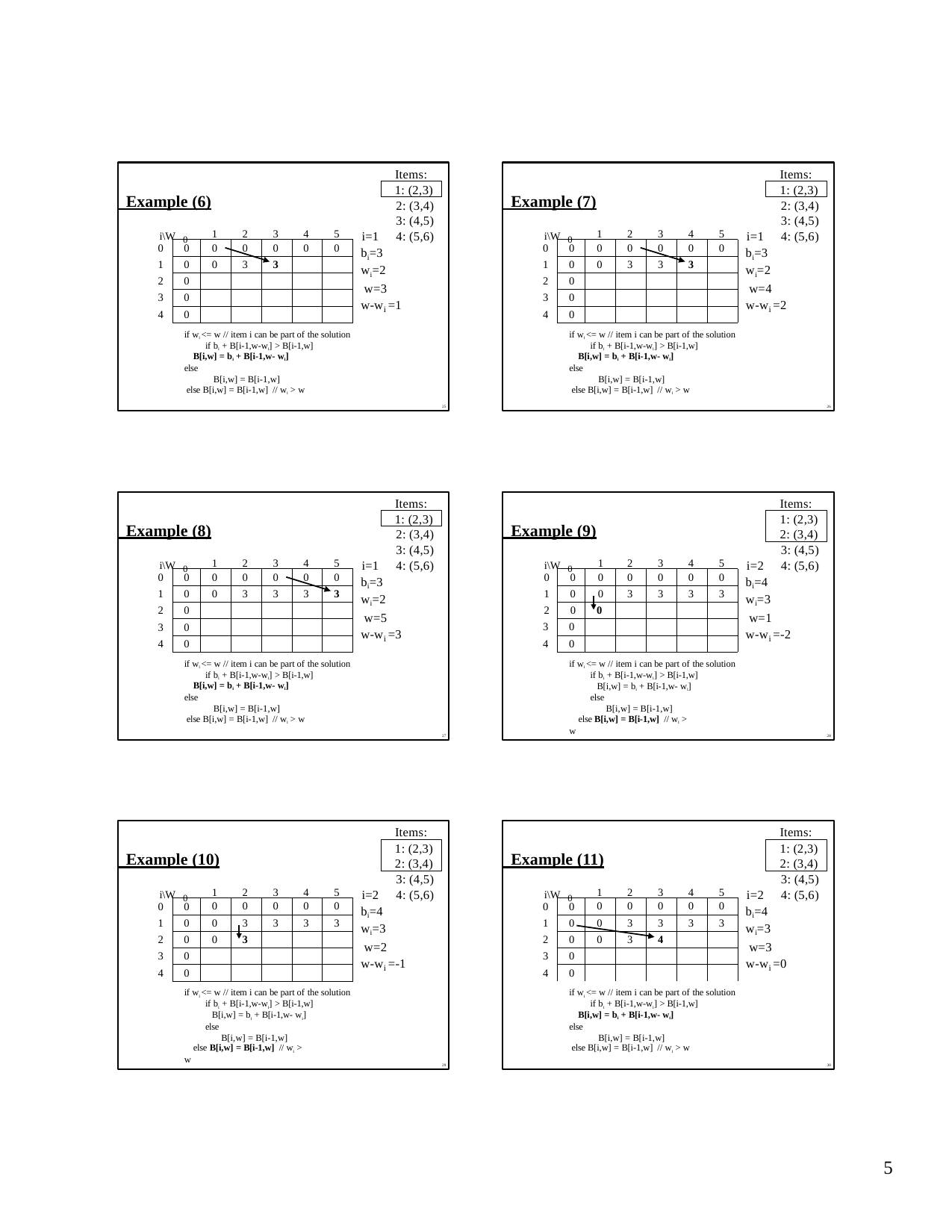

Items:
Items:
1: (2,3)
1: (2,3)
  Example (6)
i\W 0
  Example (7)
i\W 0
2: (3,4)
3: (4,5)
i=1	4: (5,6)
bi=3  wi=2  w=3
2: (3,4)
3: (4,5)
i=1	4: (5,6)
bi=3  wi=2  w=4
1
0
0
2
0
3
3
0
3
4
0
5
0
1
0
0
2
0
3
3
0
3
4
0
3
5
0
0	0
1	0
2	0
3	0
4	0
0	0
1	0
2	0
3	0
4	0

w-w =1
w-w =2
i
i
if wi <= w // item i can be part of the solution  if bi + B[i-1,w-wi] > B[i-1,w]
B[i,w] = bi + B[i-1,w- wi]
else
B[i,w] = B[i-1,w]
else B[i,w] = B[i-1,w] // wi > w
if wi <= w // item i can be part of the solution  if bi + B[i-1,w-wi] > B[i-1,w]
B[i,w] = bi + B[i-1,w- wi]
else
B[i,w] = B[i-1,w]
else B[i,w] = B[i-1,w] // wi > w
25
26

Items:
Items:
1: (2,3)
1: (2,3)
2: (3,4)
  Example (8)
i\W 0
  Example (9)
i\W 0
2: (3,4)
3: (4,5)
i=1	4: (5,6)
bi=3  wi=2  w=5
3: (4,5)
i=2	4: (5,6)
bi=4  wi=3  w=1
1
0
0
2
0
3
3
0
3
4
0
3
5
0
3
1
0	0	0
1	0	0
2	0	0
3	0
4	0
2
0
3
3
0
3
4
0
3
5
0
3
0	0
1	0
2	0
3	0
4	0

w-w =3
w-w =-2
i
i
if wi <= w // item i can be part of the solution  if bi + B[i-1,w-wi] > B[i-1,w]
B[i,w] = bi + B[i-1,w- wi]
else
B[i,w] = B[i-1,w]
else B[i,w] = B[i-1,w] // wi > w
if wi <= w // item i can be part of the solution  if bi + B[i-1,w-wi] > B[i-1,w]
B[i,w] = bi + B[i-1,w- wi]  else
B[i,w] = B[i-1,w]
else B[i,w] = B[i-1,w] // wi > w
27
28

Items:
Items:
1: (2,3)
2: (3,4)
1: (2,3)
2: (3,4)
  Example (10)
i\W 0
  Example (11)
i\W 0
3: (4,5)
i=2	4: (5,6)
bi=4  wi=3  w=2
3: (4,5)
i=2	4: (5,6)
bi=4  wi=3  w=3
1
0
0
0
2
0
3
3
3
0
3
4
0
3
5
0
3
1
0
0
0
2
0
3
3
3
0
3
4
4
0
3
5
0
3
0	0
1	0
2	0
3	0
4	0
0	0
1	0
2	0
3	0
4	0

w-w =-1
w-w =0
i
i
if wi <= w // item i can be part of the solution  if bi + B[i-1,w-wi] > B[i-1,w]
B[i,w] = bi + B[i-1,w- wi]  else
B[i,w] = B[i-1,w]
else B[i,w] = B[i-1,w] // wi > w
if wi <= w // item i can be part of the solution  if bi + B[i-1,w-wi] > B[i-1,w]
B[i,w] = bi + B[i-1,w- wi]
else
B[i,w] = B[i-1,w]
else B[i,w] = B[i-1,w] // wi > w
29
30
5